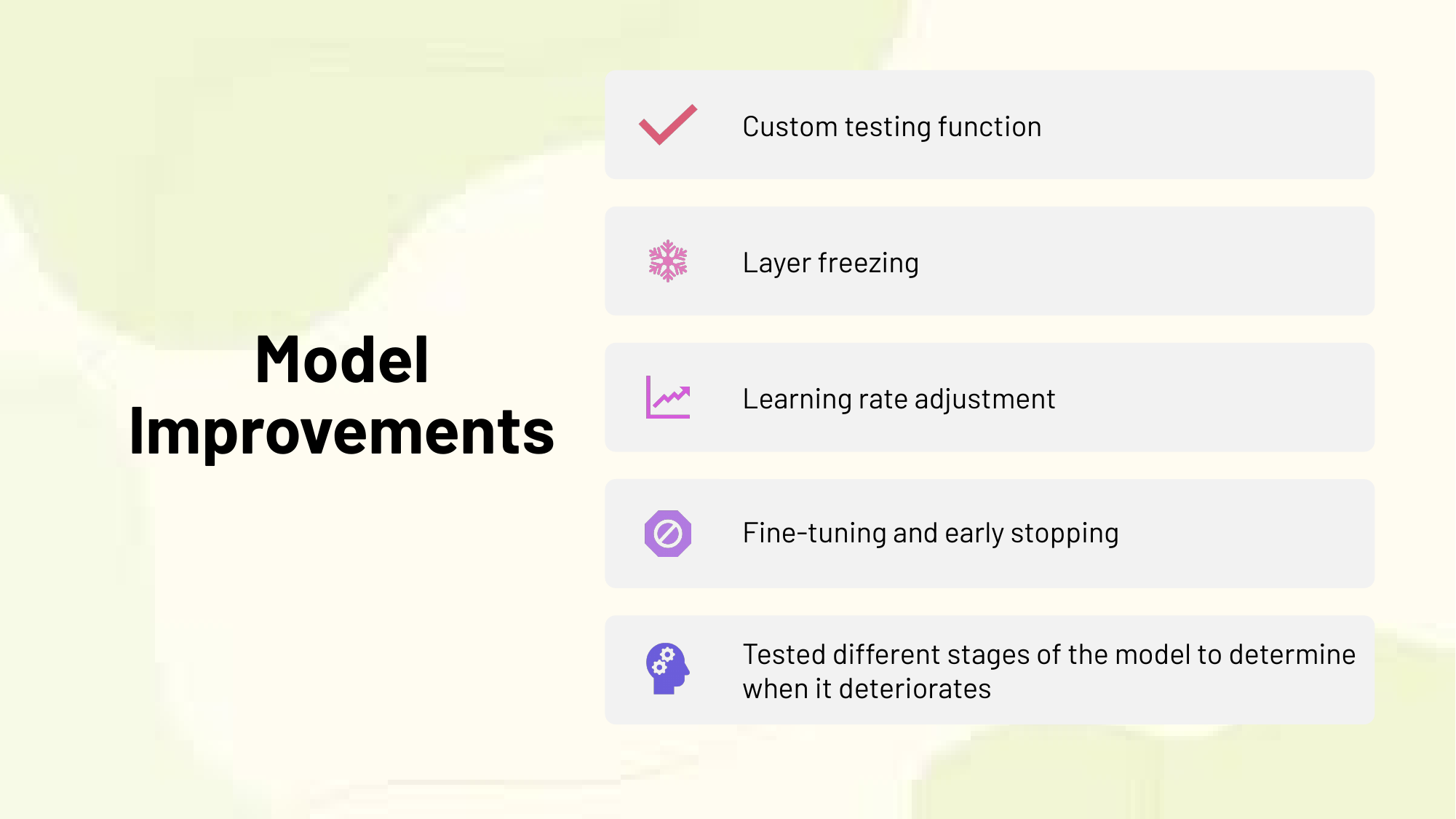

Custom testing function
Layer freezing
Learning rate adjustment
Fine-tuning and early stopping
Tested different stages of the model to determine when it deteriorates
# Model Improvements